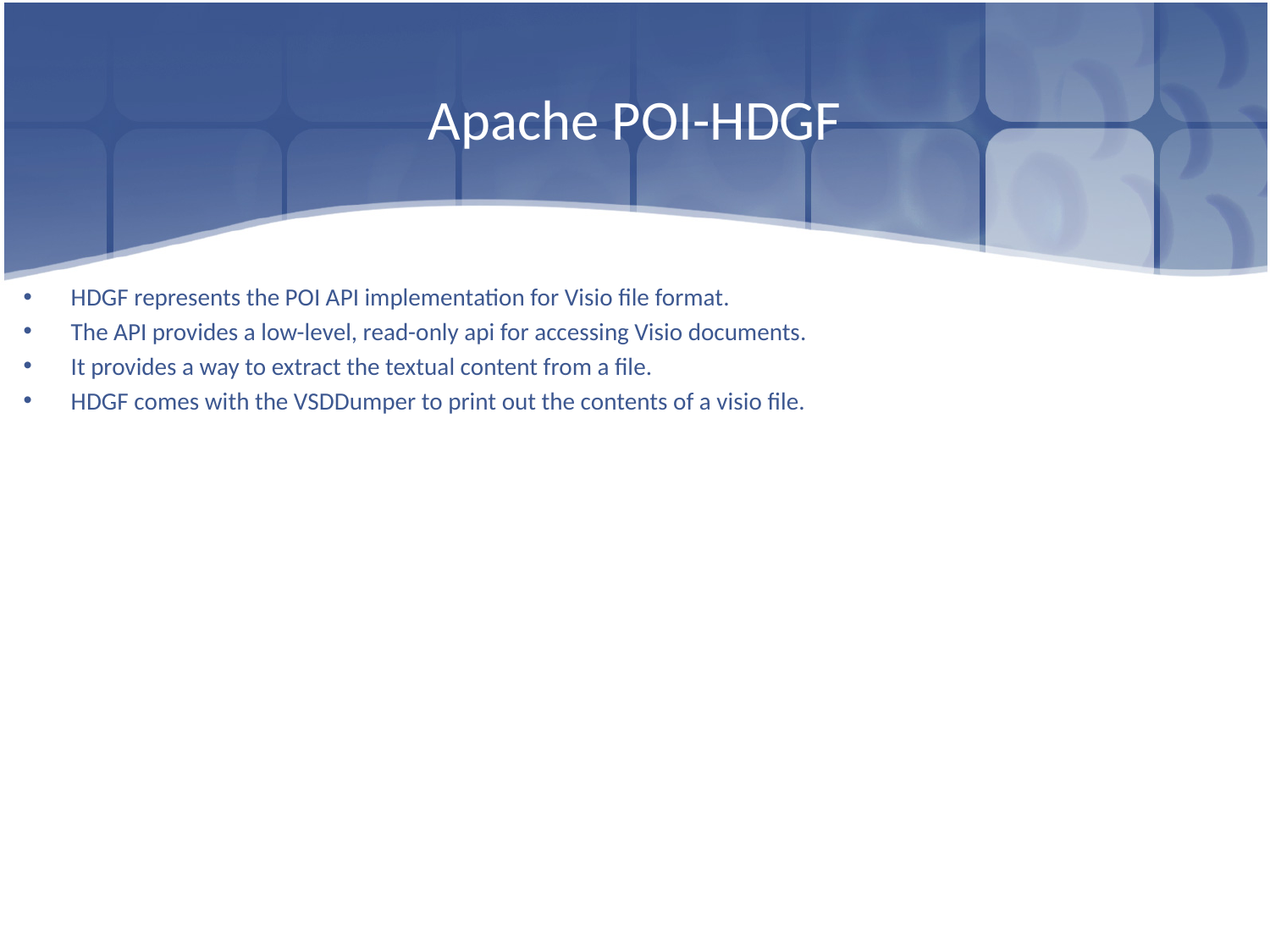

# Apache POI-HDGF
HDGF represents the POI API implementation for Visio file format.
The API provides a low-level, read-only api for accessing Visio documents.
It provides a way to extract the textual content from a file.
HDGF comes with the VSDDumper to print out the contents of a visio file.